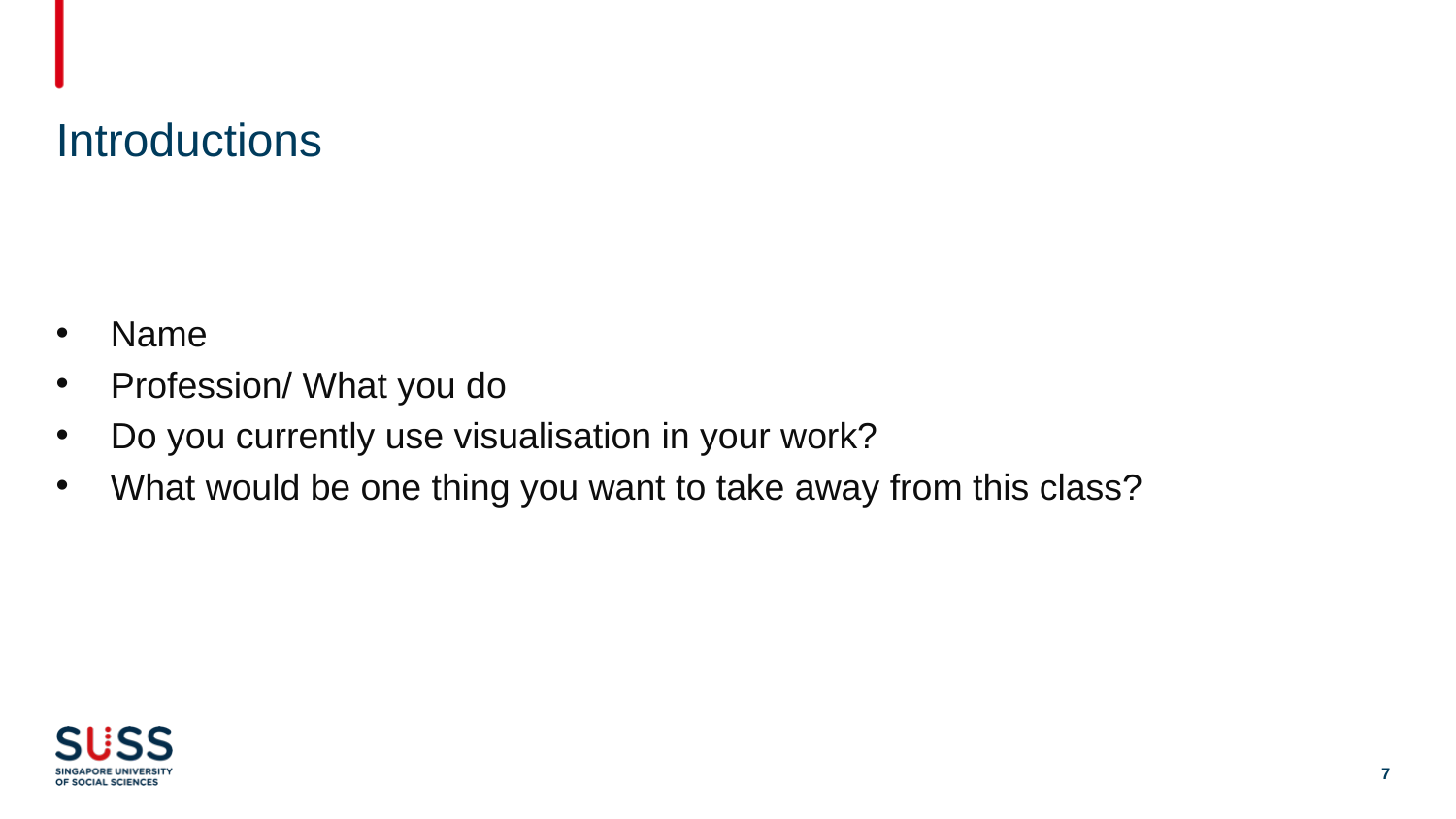

# Introductions

Name
Profession/ What you do
Do you currently use visualisation in your work?
What would be one thing you want to take away from this class?